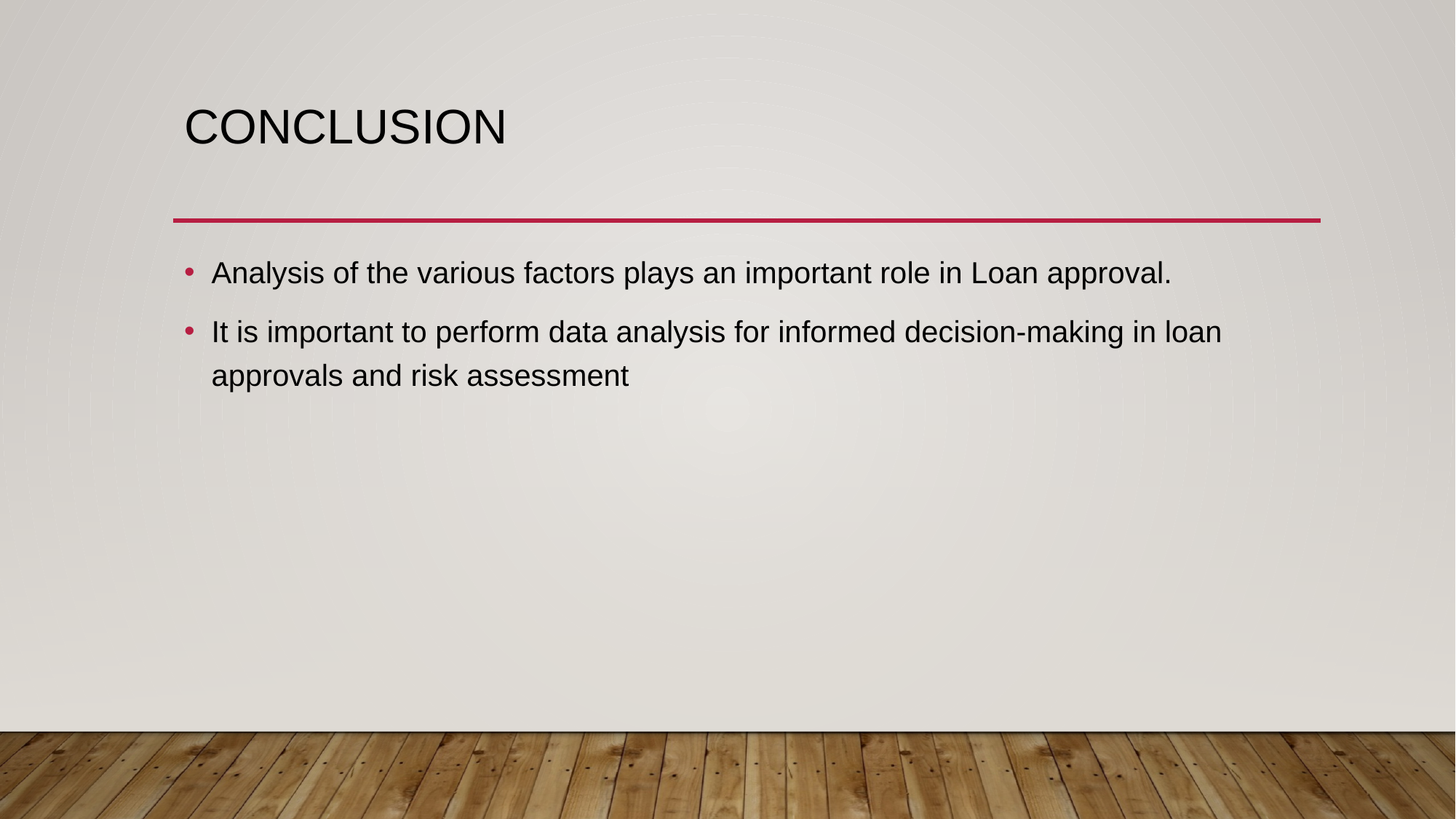

# Conclusion
Analysis of the various factors plays an important role in Loan approval.
It is important to perform data analysis for informed decision-making in loan approvals and risk assessment